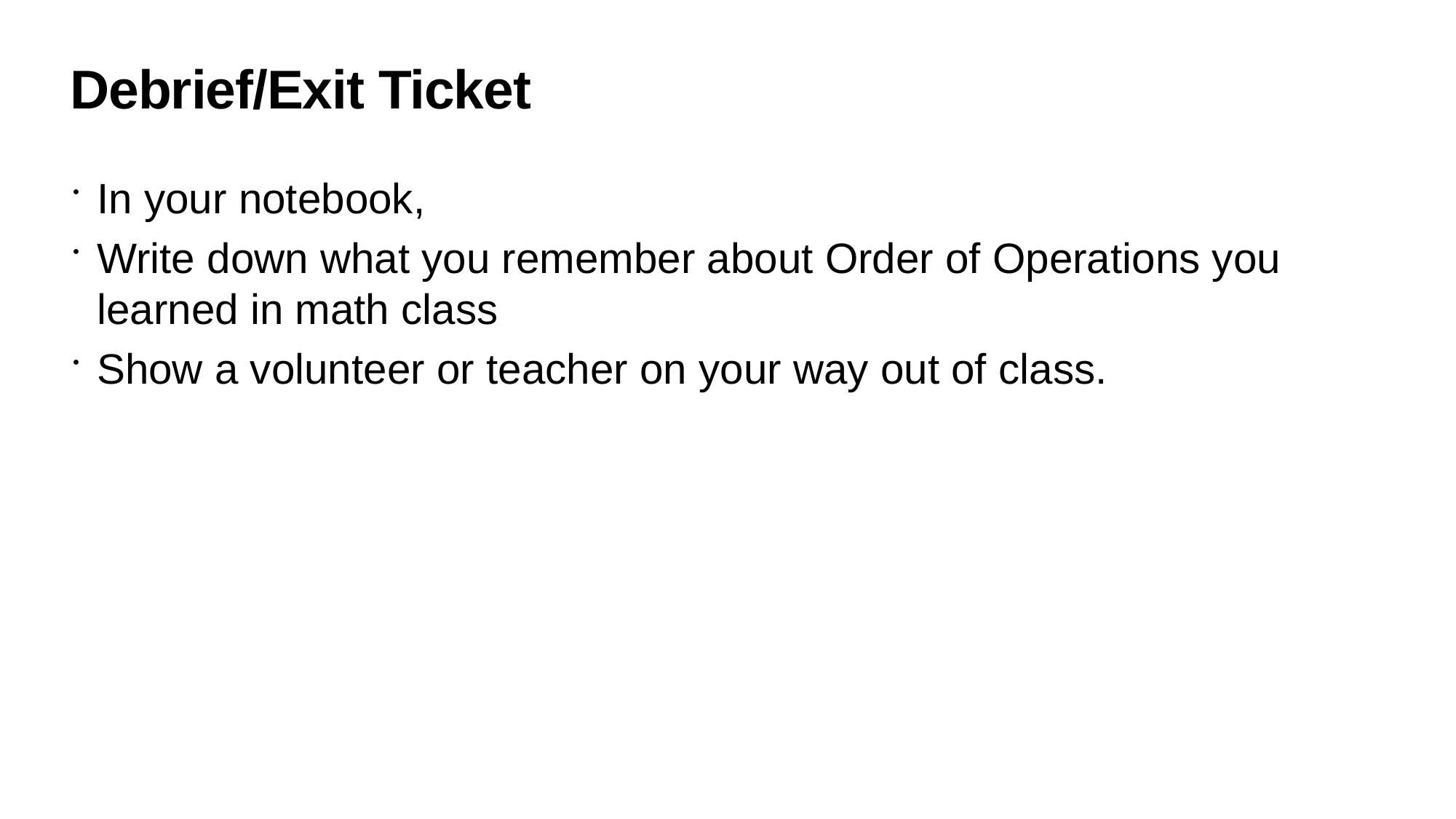

# Debrief/Exit Ticket
In your notebook,
Write down what you remember about Order of Operations you learned in math class
Show a volunteer or teacher on your way out of class.